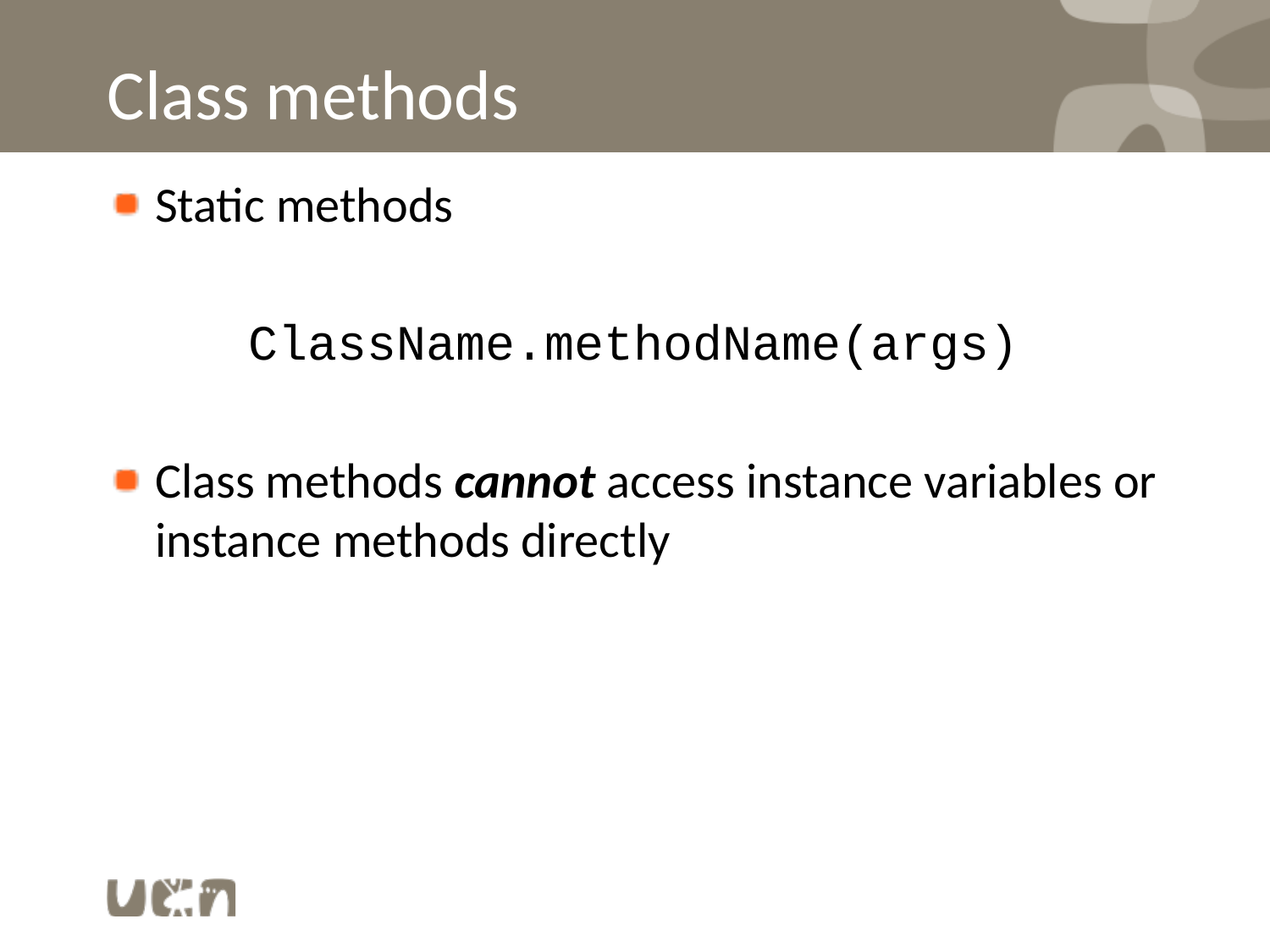

# Class methods
Static methods

ClassName.methodName(args)

Class methods cannot access instance variables or instance methods directly